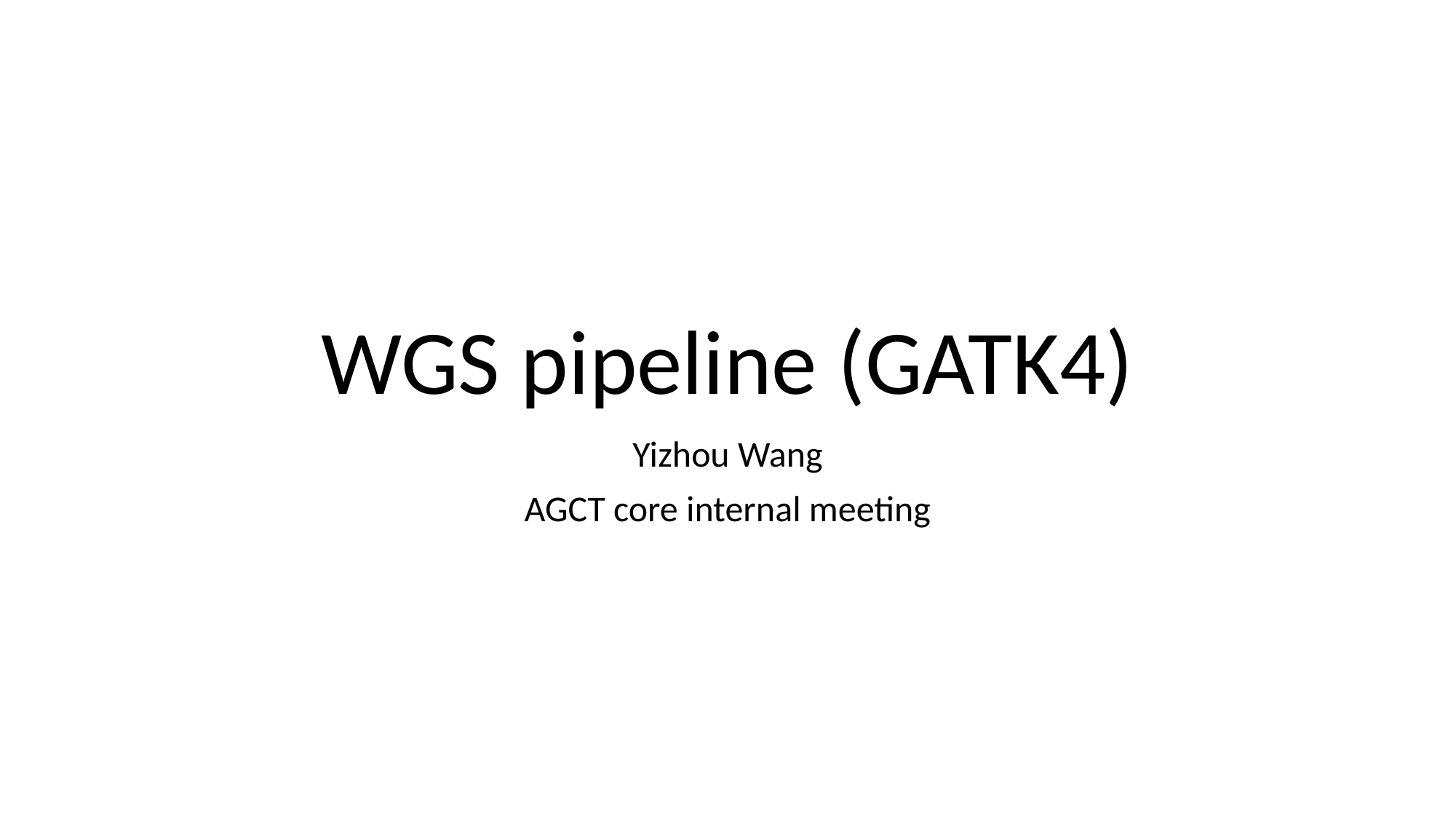

# WGS pipeline (GATK4)
Yizhou Wang
AGCT core internal meeting